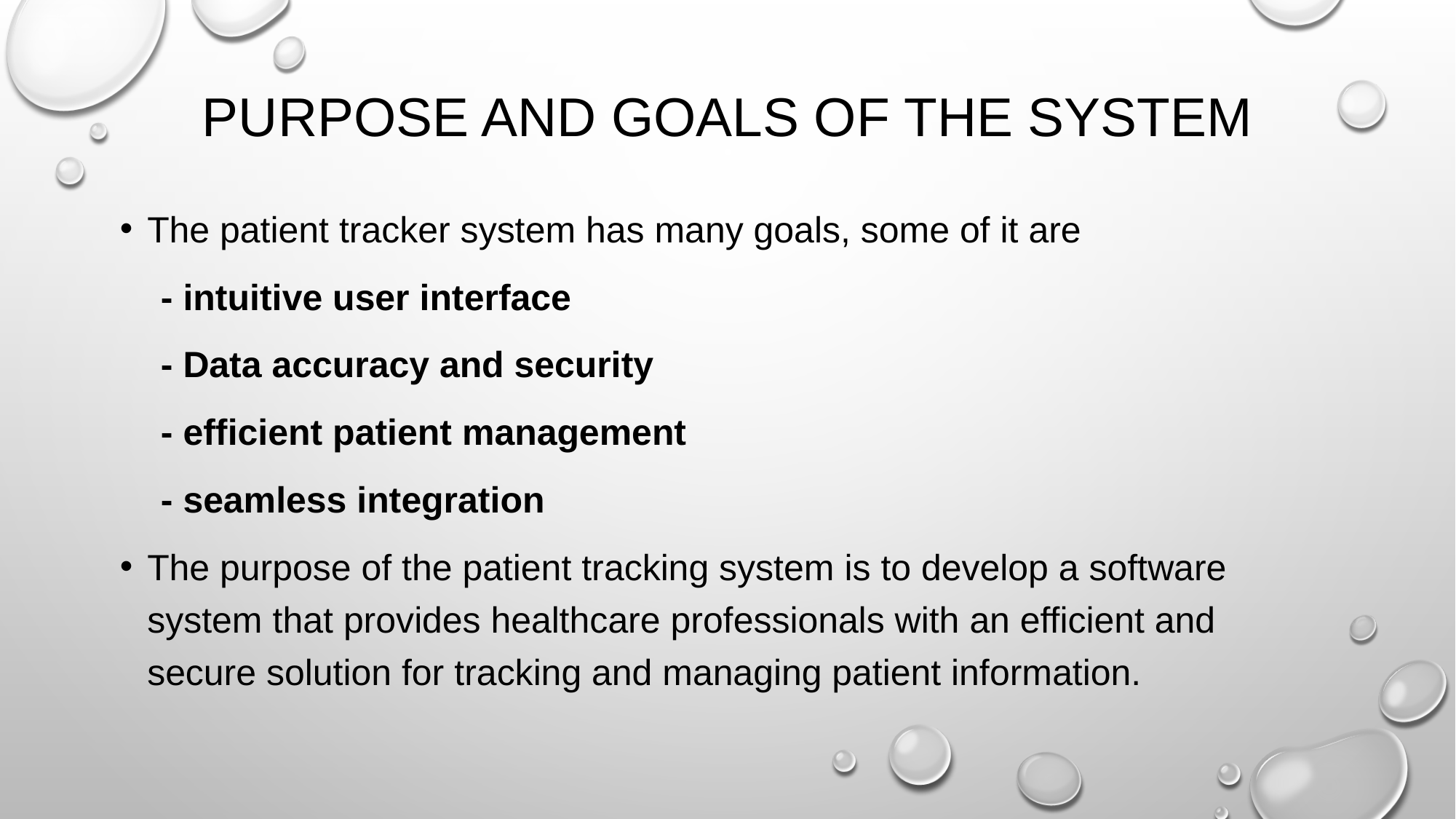

# Purpose and goals of the system
The patient tracker system has many goals, some of it are
    - intuitive user interface
    - Data accuracy and security
    - efficient patient management
    - seamless integration
The purpose of the patient tracking system is to develop a software system that provides healthcare professionals with an efficient and secure solution for tracking and managing patient information.